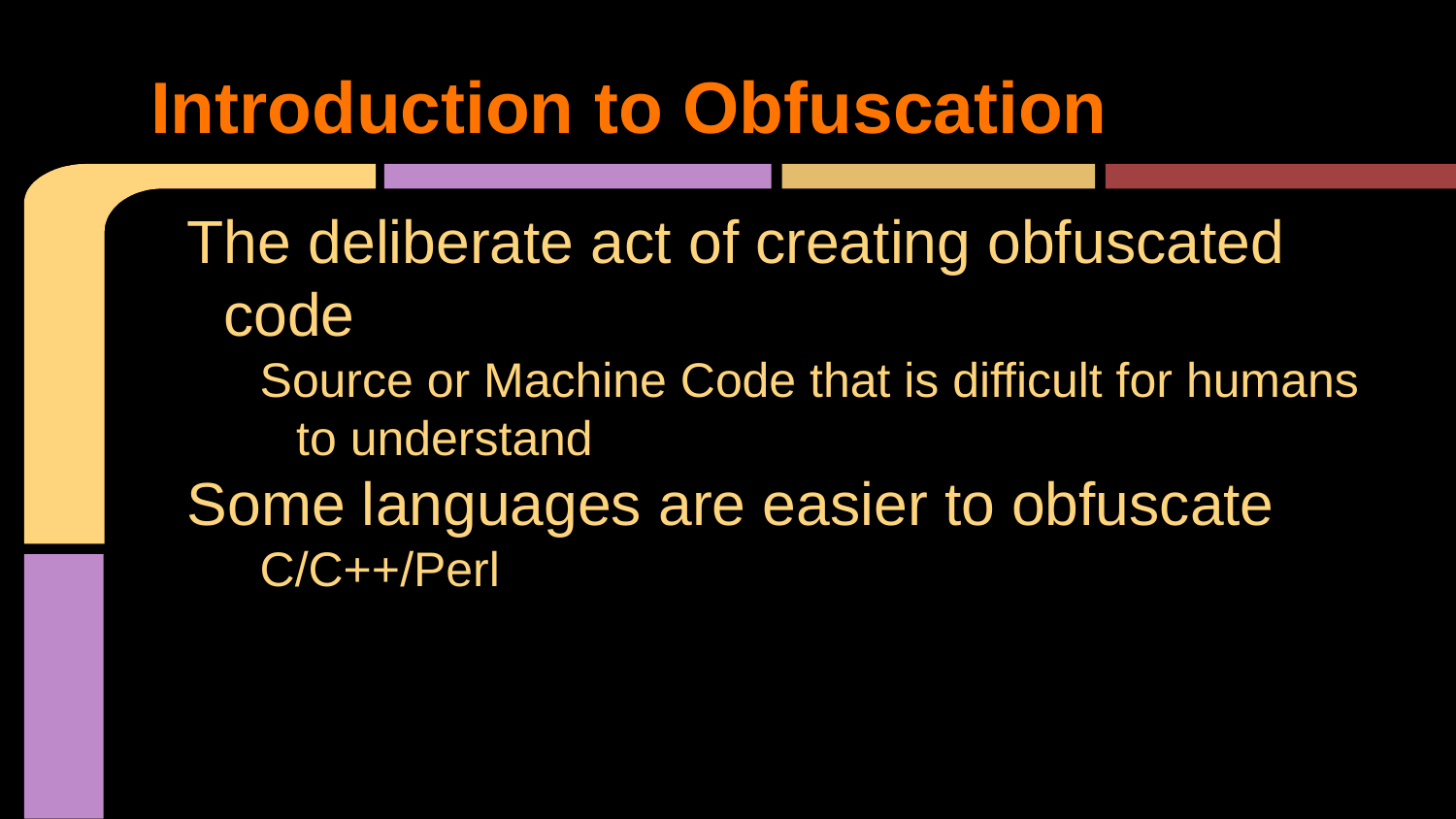

# Introduction to Obfuscation
The deliberate act of creating obfuscated code
Source or Machine Code that is difficult for humans to understand
Some languages are easier to obfuscate
C/C++/Perl